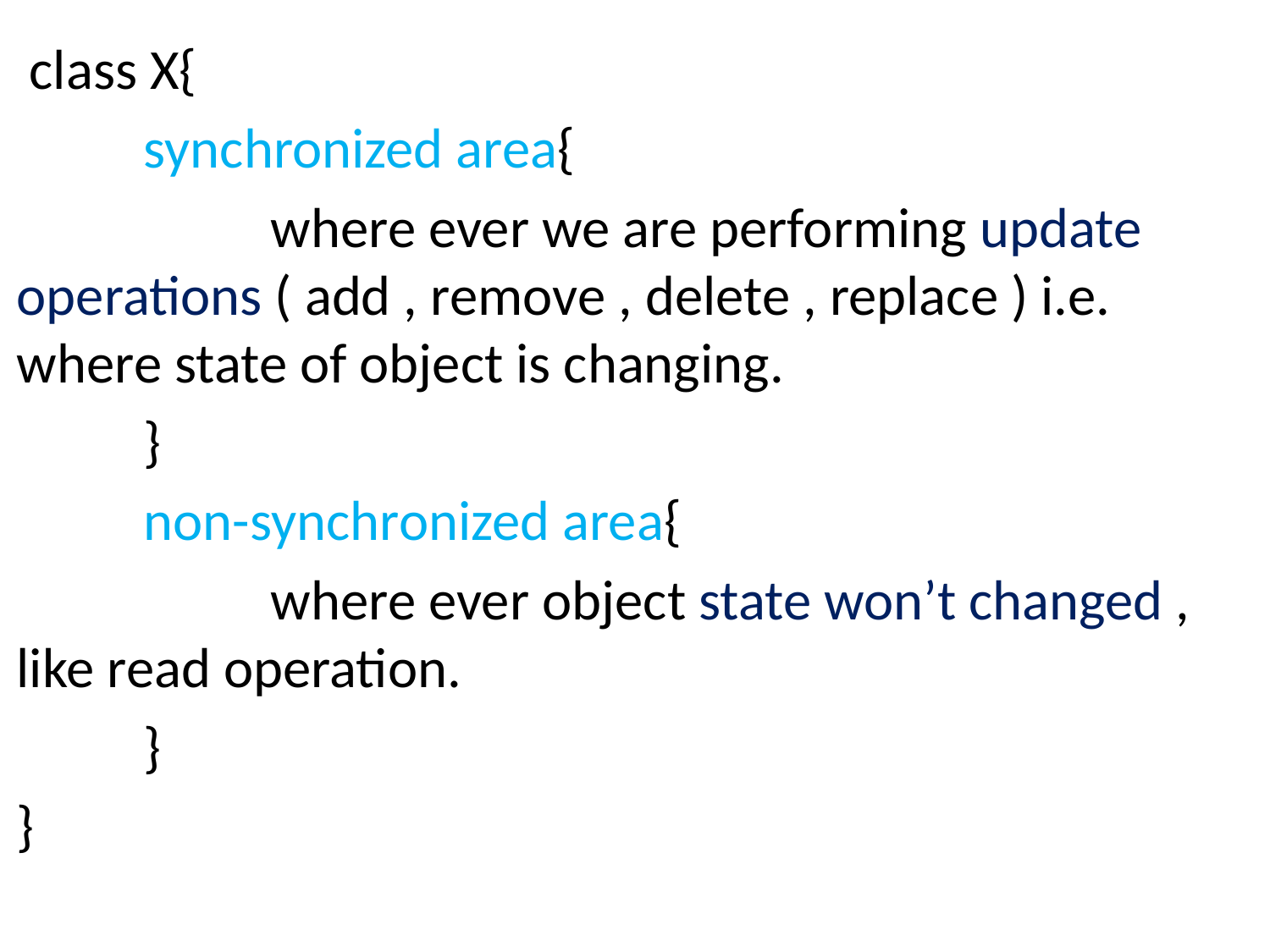

class X{
	synchronized area{
		where ever we are performing update operations ( add , remove , delete , replace ) i.e. where state of object is changing.
	}
	non-synchronized area{
		where ever object state won’t changed , like read operation.
	}
}